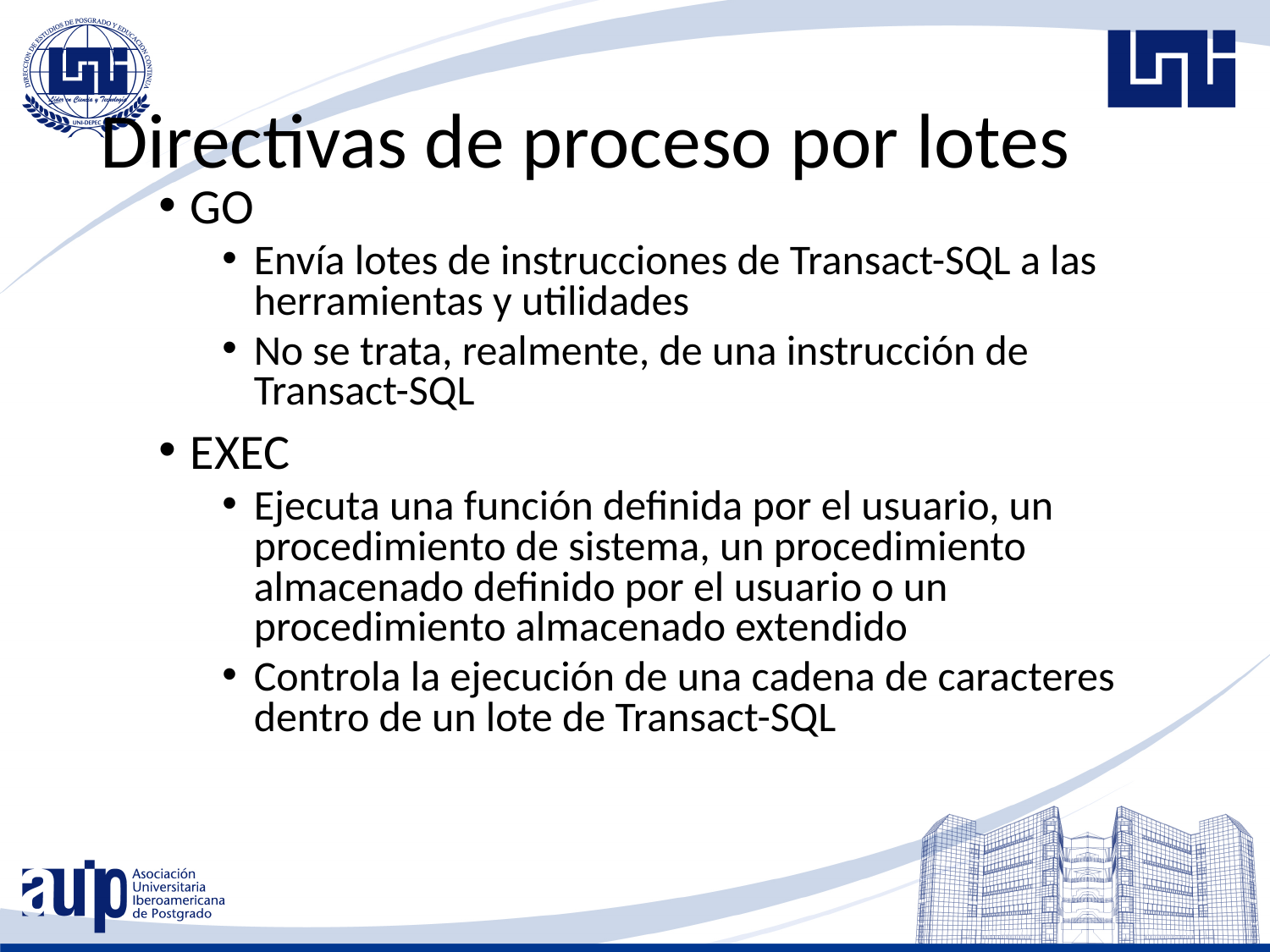

# Directivas de proceso por lotes
GO
Envía lotes de instrucciones de Transact-SQL a las herramientas y utilidades
No se trata, realmente, de una instrucción de
Transact-SQL
EXEC
Ejecuta una función definida por el usuario, un procedimiento de sistema, un procedimiento almacenado definido por el usuario o un procedimiento almacenado extendido
Controla la ejecución de una cadena de caracteres dentro de un lote de Transact-SQL